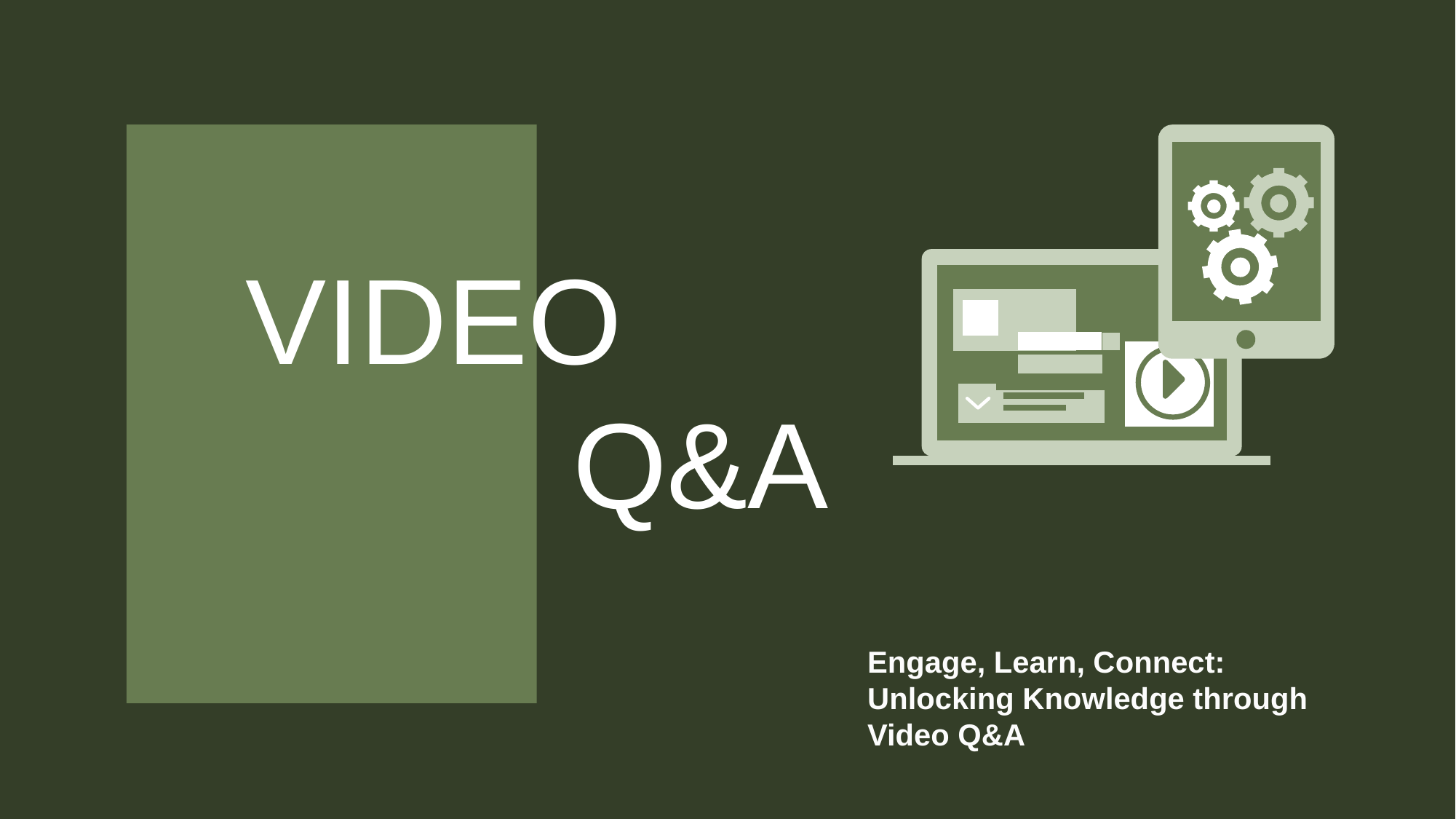

VIDEO
 			Q&A

Engage, Learn, Connect: Unlocking Knowledge through Video Q&A